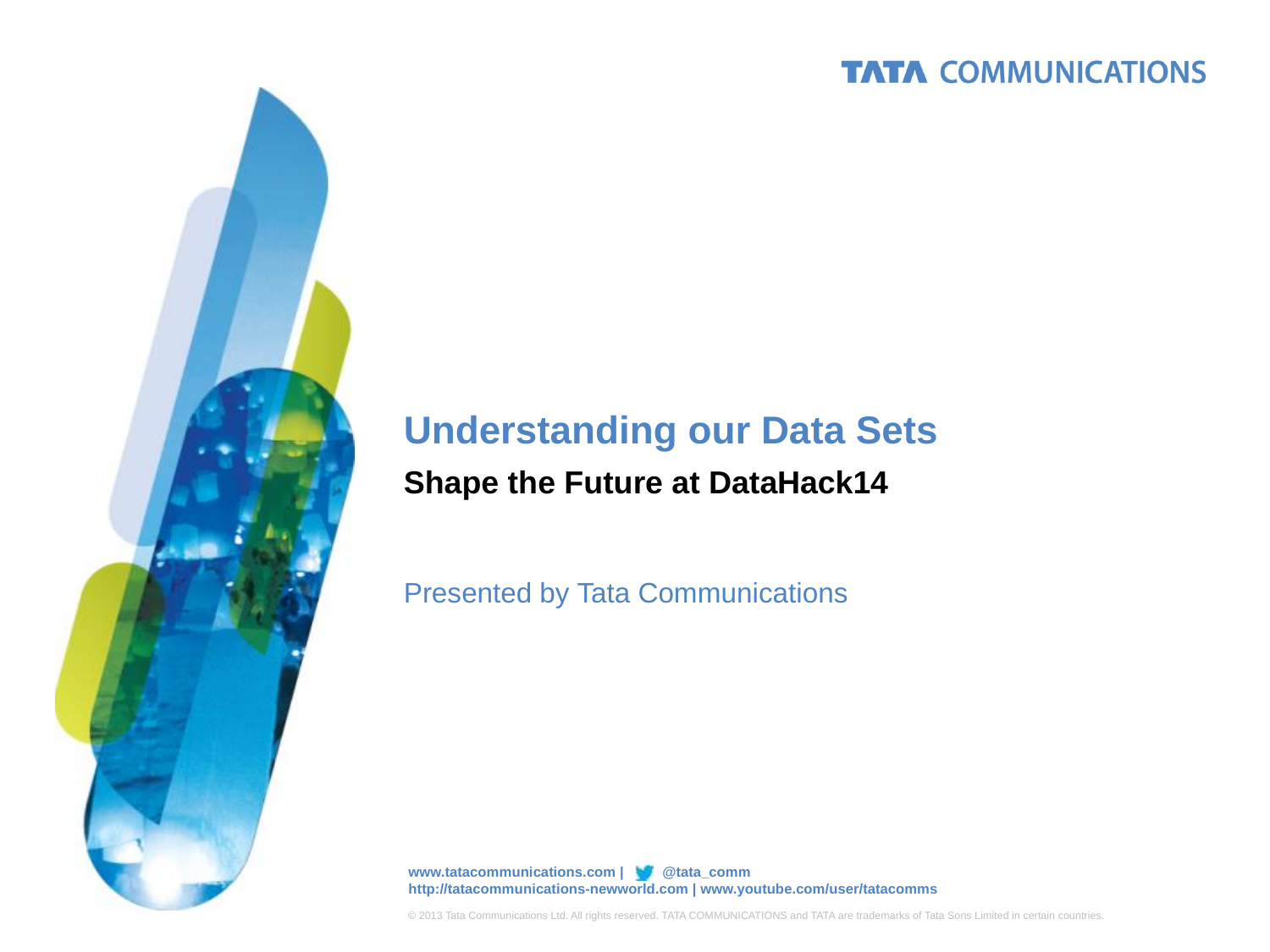

# Understanding our Data Sets
Shape the Future at DataHack14
Presented by Tata Communications